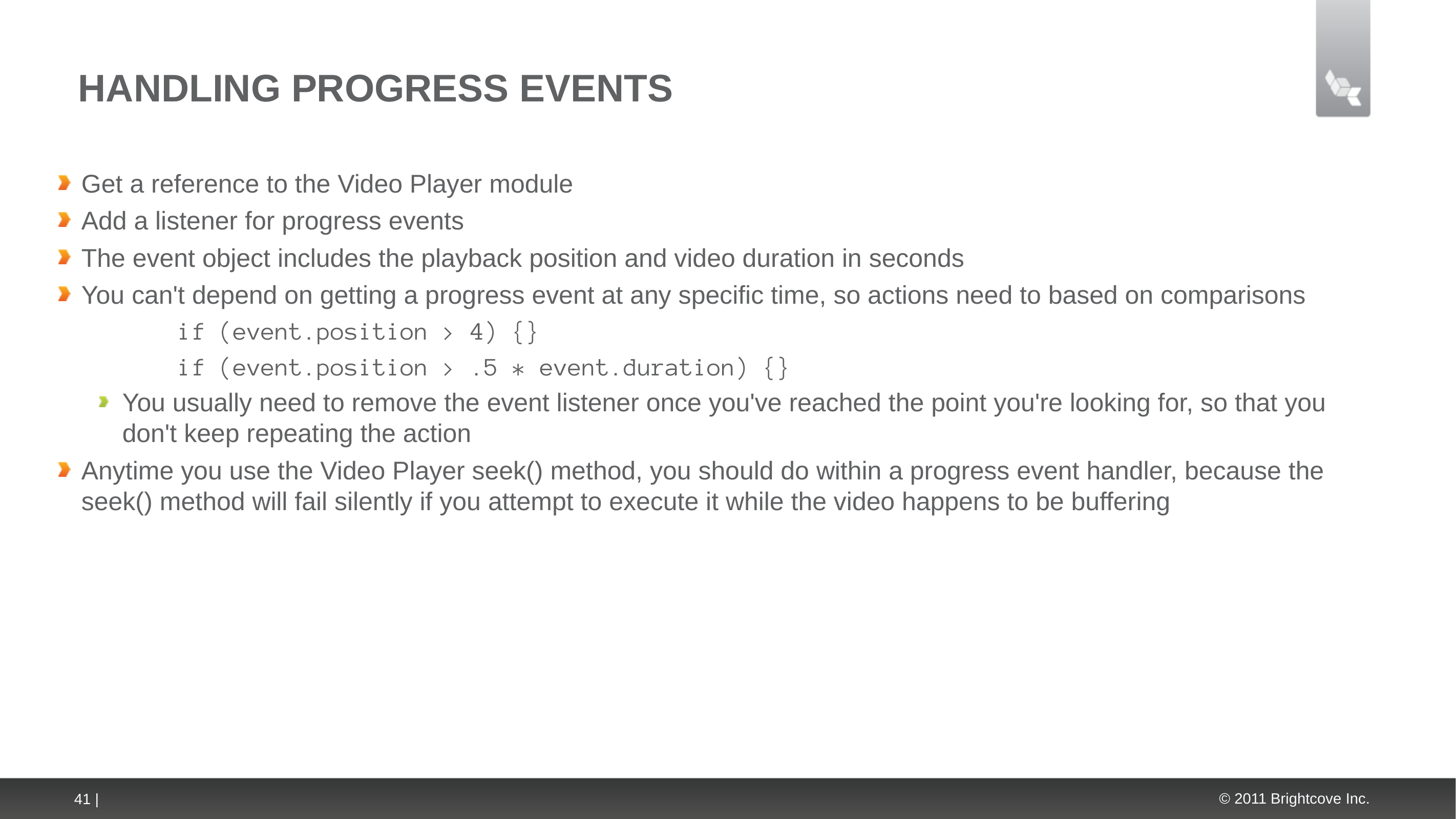

# Handling Progress Events
Get a reference to the Video Player module
Add a listener for progress events
The event object includes the playback position and video duration in seconds
You can't depend on getting a progress event at any specific time, so actions need to based on comparisons
if (event.position > 4) {}
if (event.position > .5 * event.duration) {}
You usually need to remove the event listener once you've reached the point you're looking for, so that you don't keep repeating the action
Anytime you use the Video Player seek() method, you should do within a progress event handler, because the seek() method will fail silently if you attempt to execute it while the video happens to be buffering
41 |